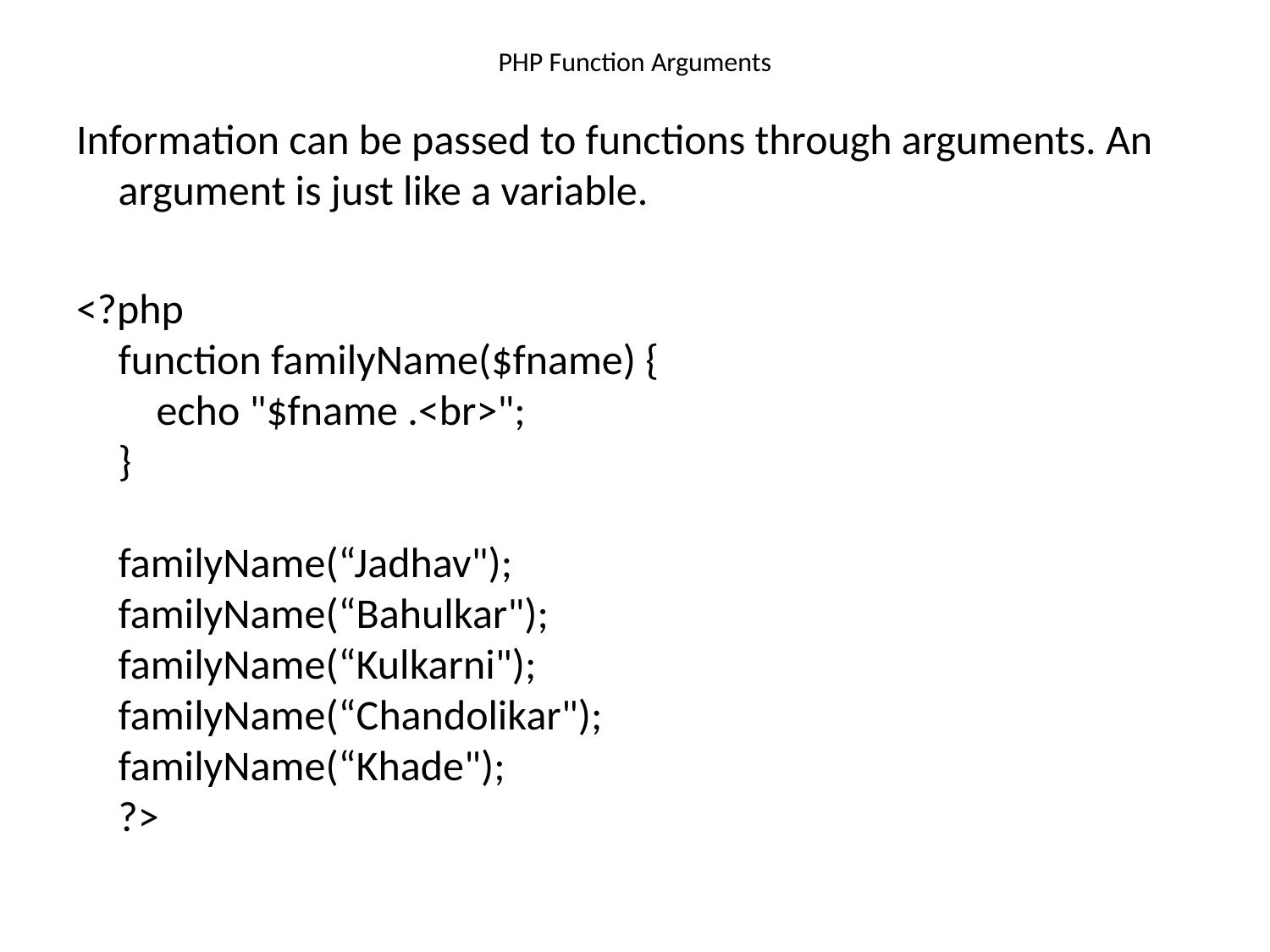

# PHP Function Arguments
Information can be passed to functions through arguments. An argument is just like a variable.

<?php
function familyName($fname) {
    echo "$fname .<br>";
}
familyName(“Jadhav");
familyName(“Bahulkar");
familyName(“Kulkarni");
familyName(“Chandolikar");
familyName(“Khade");
?>